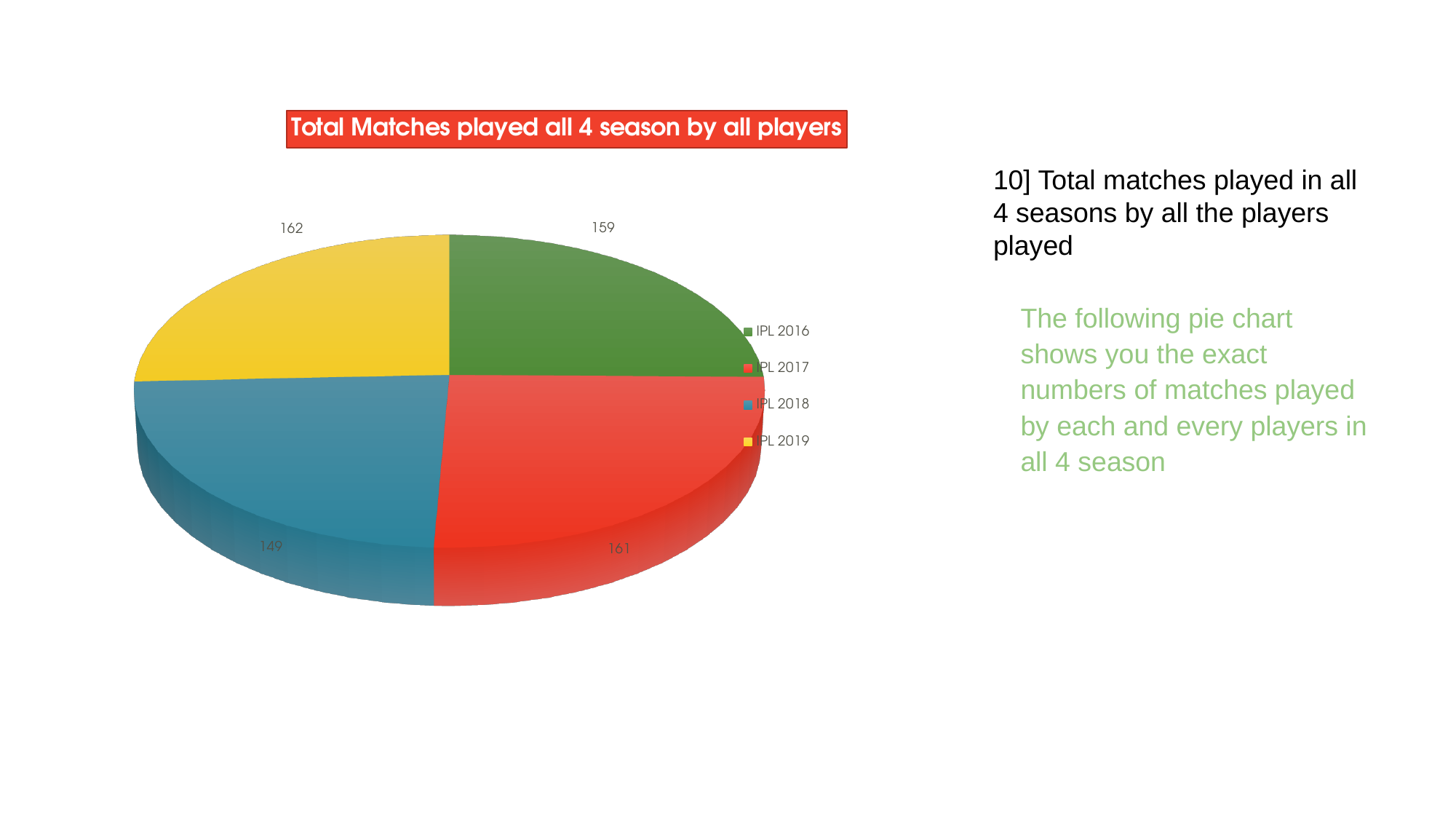

# 10] Total matches played in all 4 seasons by all the players played

[unsupported chart]

The following pie chart shows you the exact numbers of matches played by each and every players in all 4 season